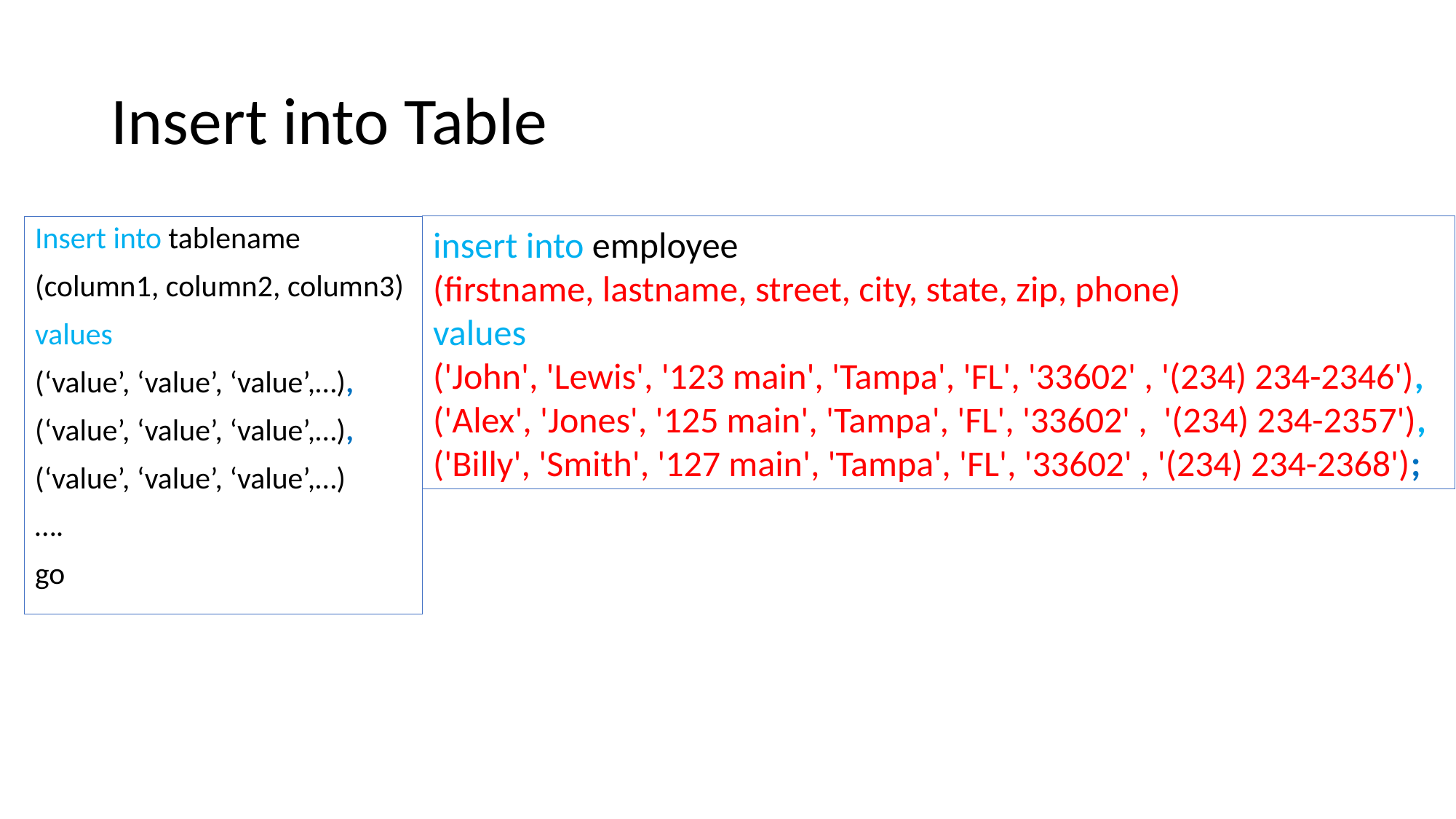

# Insert into Table
insert into employee
(firstname, lastname, street, city, state, zip, phone)
values
('John', 'Lewis', '123 main', 'Tampa', 'FL', '33602' , '(234) 234-2346'),
('Alex', 'Jones', '125 main', 'Tampa', 'FL', '33602' ,  '(234) 234-2357'),
('Billy', 'Smith', '127 main', 'Tampa', 'FL', '33602' , '(234) 234-2368');
Insert into tablename
(column1, column2, column3)
values
(‘value’, ‘value’, ‘value’,…),
(‘value’, ‘value’, ‘value’,…),
(‘value’, ‘value’, ‘value’,…)
….
go